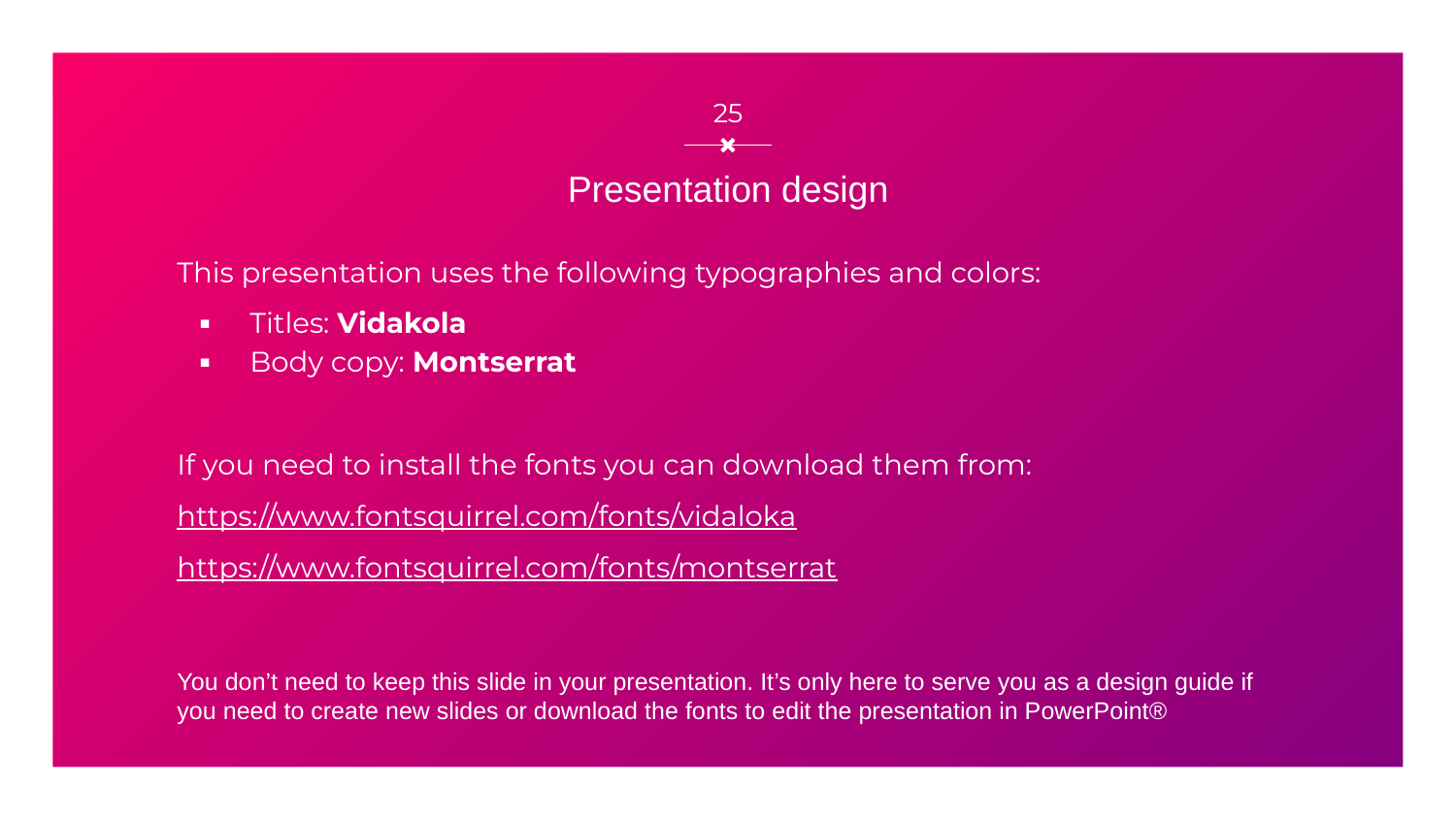

25
# Presentation design
This presentation uses the following typographies and colors:
Titles: Vidakola
Body copy: Montserrat

If you need to install the fonts you can download them from:
https://www.fontsquirrel.com/fonts/vidaloka
https://www.fontsquirrel.com/fonts/montserrat

You don’t need to keep this slide in your presentation. It’s only here to serve you as a design guide if you need to create new slides or download the fonts to edit the presentation in PowerPoint®